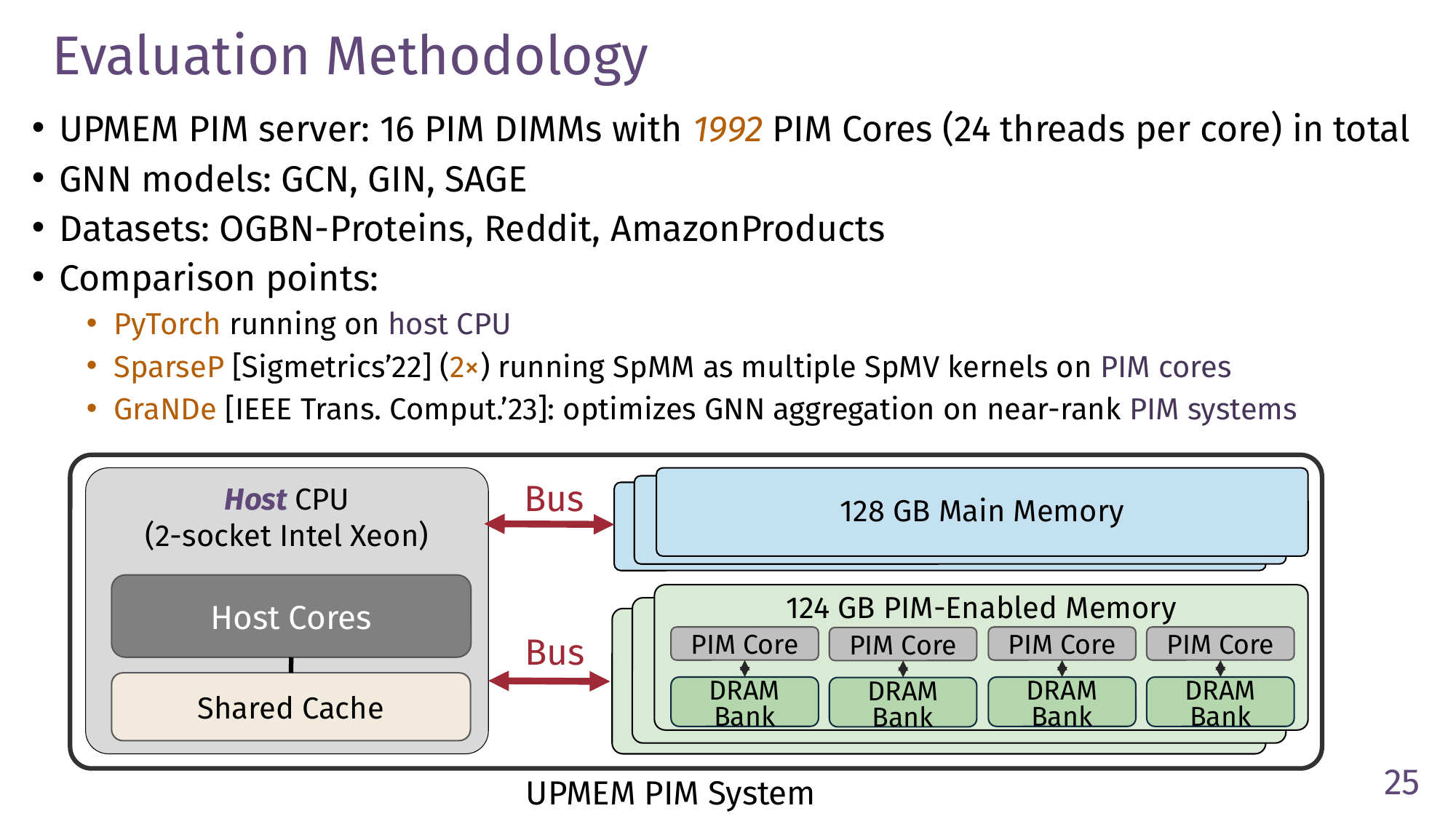

Evaluation Methodology
UPMEM PIM server: 16 PIM DIMMs with 1992 PIM Cores (24 threads per core) in total
GNN models: GCN, GIN, SAGE
Datasets: OGBN-Proteins, Reddit, AmazonProducts
Comparison points:
PyTorch running on host CPU
SparseP [Sigmetrics’22] (2×) running SpMM as multiple SpMV kernels on PIM cores
GraNDe [IEEE Trans. Comput.’23]: optimizes GNN aggregation on near-rank PIM systems

Host CPU
(2-socket Intel Xeon)
Host Cores
Shared Cache
128 GB Main Memory
PIM-Enabled Memory
PIM-Enabled Memory
Bus
124 GB PIM-Enabled Memory
PIM-Enabled Memory
PIM-Enabled Memory
PIM Core
DRAM Bank
PIM Core
DRAM Bank
PIM Core
DRAM Bank
PIM Core
DRAM Bank
Bus
25
UPMEM PIM System